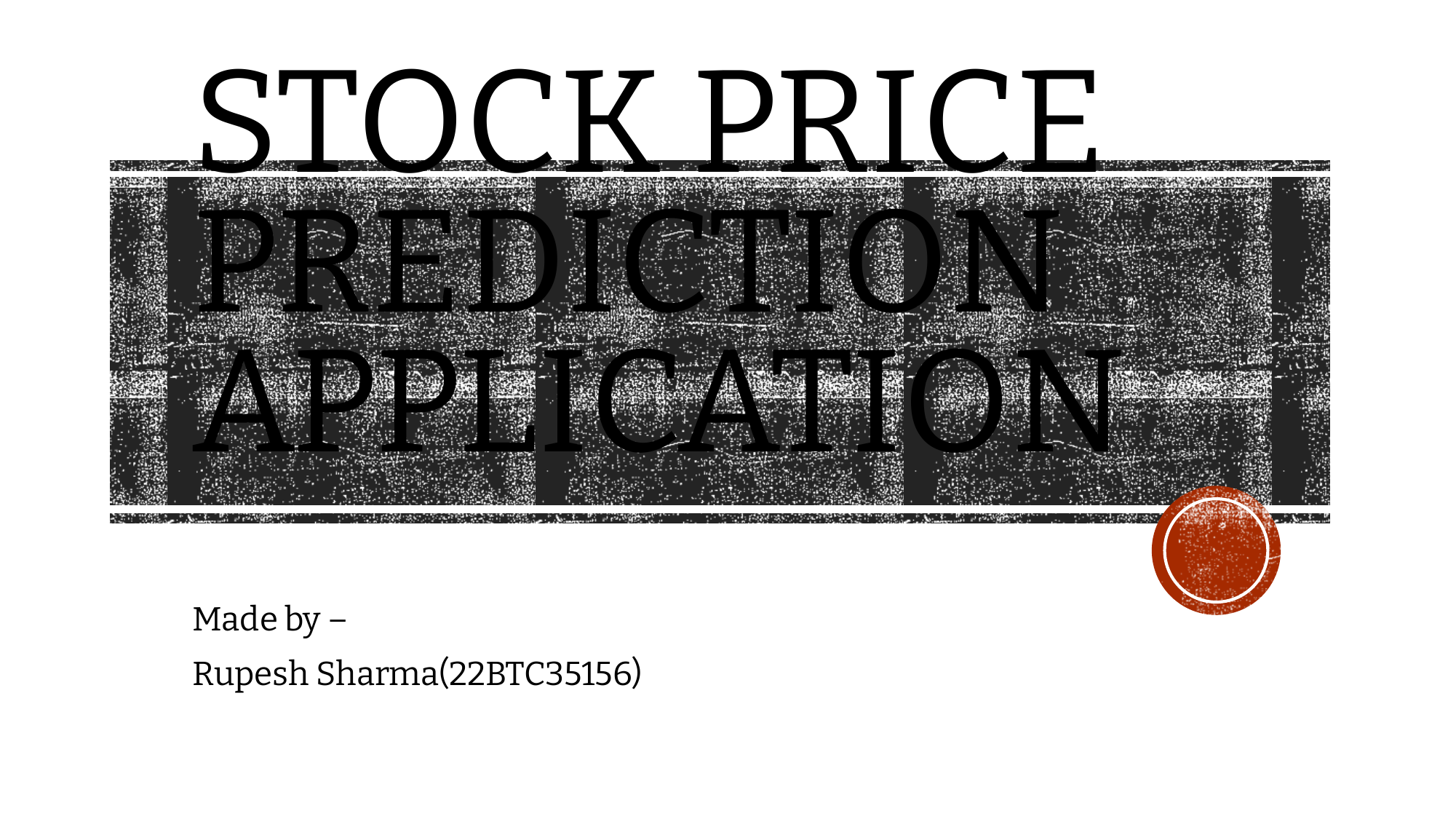

# Stock price prediction Application

Made by –
Rupesh Sharma(22BTC35156)